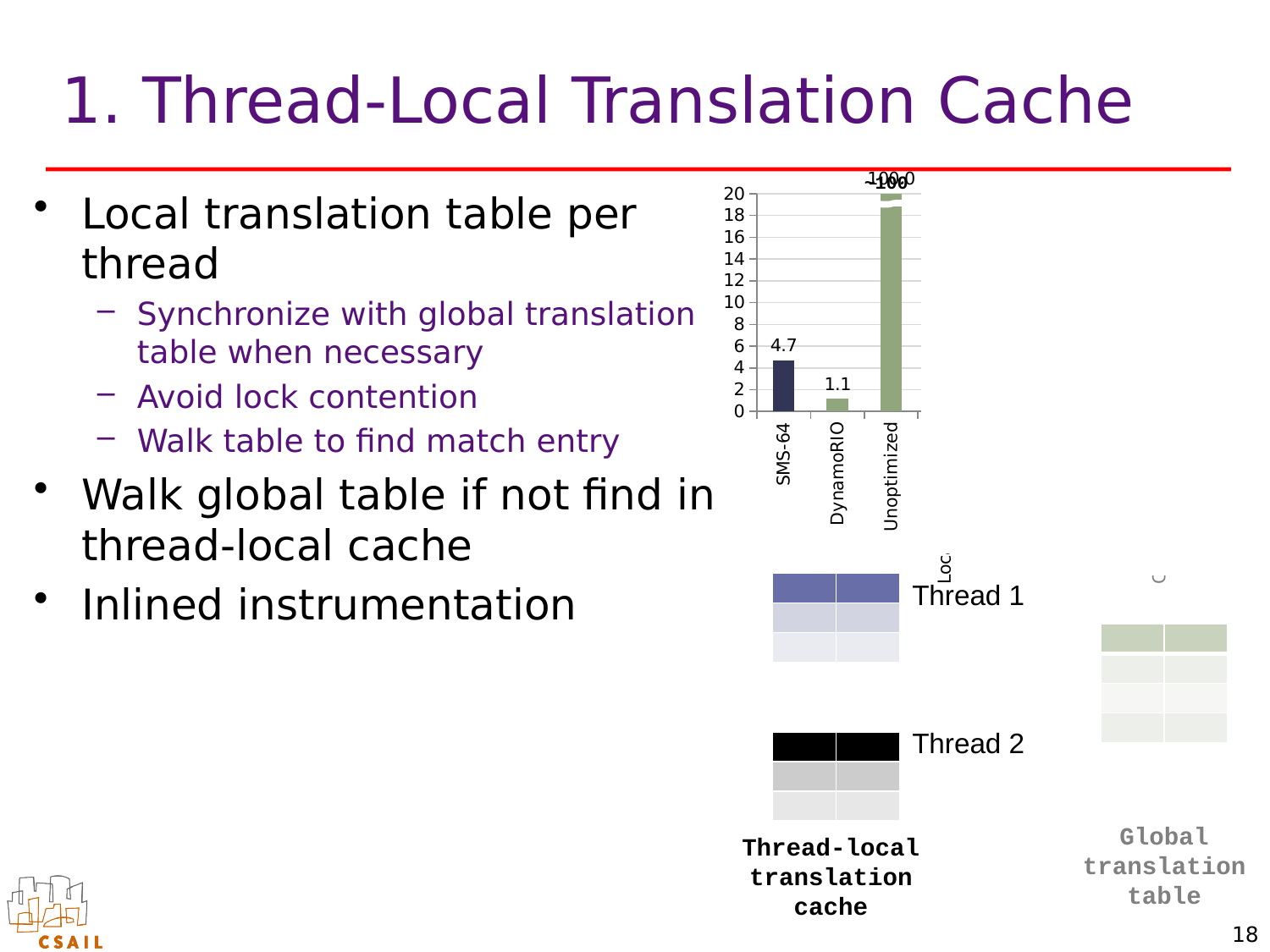

# 1. Thread-Local Translation Cache
~100

### Chart

| Category | CPU2006 |
|---|---|
| SMS-64 | 4.67 |
| DynamoRIO | 1.139999999999998 |
| Unoptimized | 100.0 |
| Local Translation Table | 15.82 |
| Hash Table | 15.19 |
| Memoization Check | 11.97 |
| Reference Cache | 8.290000000000001 |
| Context Switch Reduction | 3.05 |
| Reference Grouping | 2.4899999999999998 |

Local translation table per thread
Synchronize with global translation table when necessary
Avoid lock contention
Walk table to find match entry
Walk global table if not find in thread-local cache
Inlined instrumentation

Thread 1
|  |  |
| --- | --- |
|  |  |
|  |  |
|  |  |
| --- | --- |
|  |  |
|  |  |
|  |  |
Thread 2
|  |  |
| --- | --- |
|  |  |
|  |  |
Global translation table
Thread-local translation cache
18